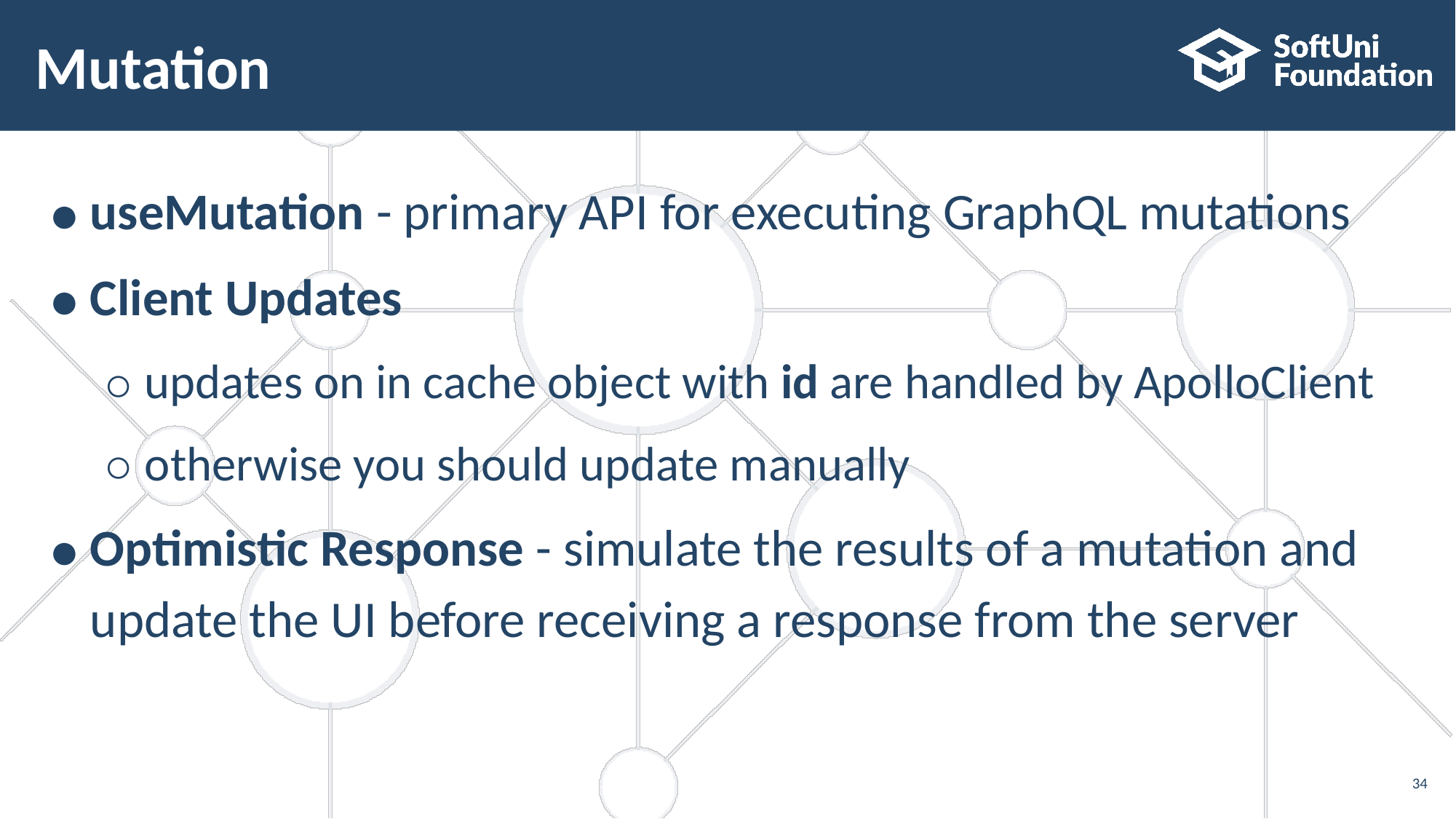

# Mutation
useMutation - primary API for executing GraphQL mutations
Client Updates
updates on in cache object with id are handled by ApolloClient
otherwise you should update manually
Optimistic Response - simulate the results of a mutation and update the UI before receiving a response from the server
34